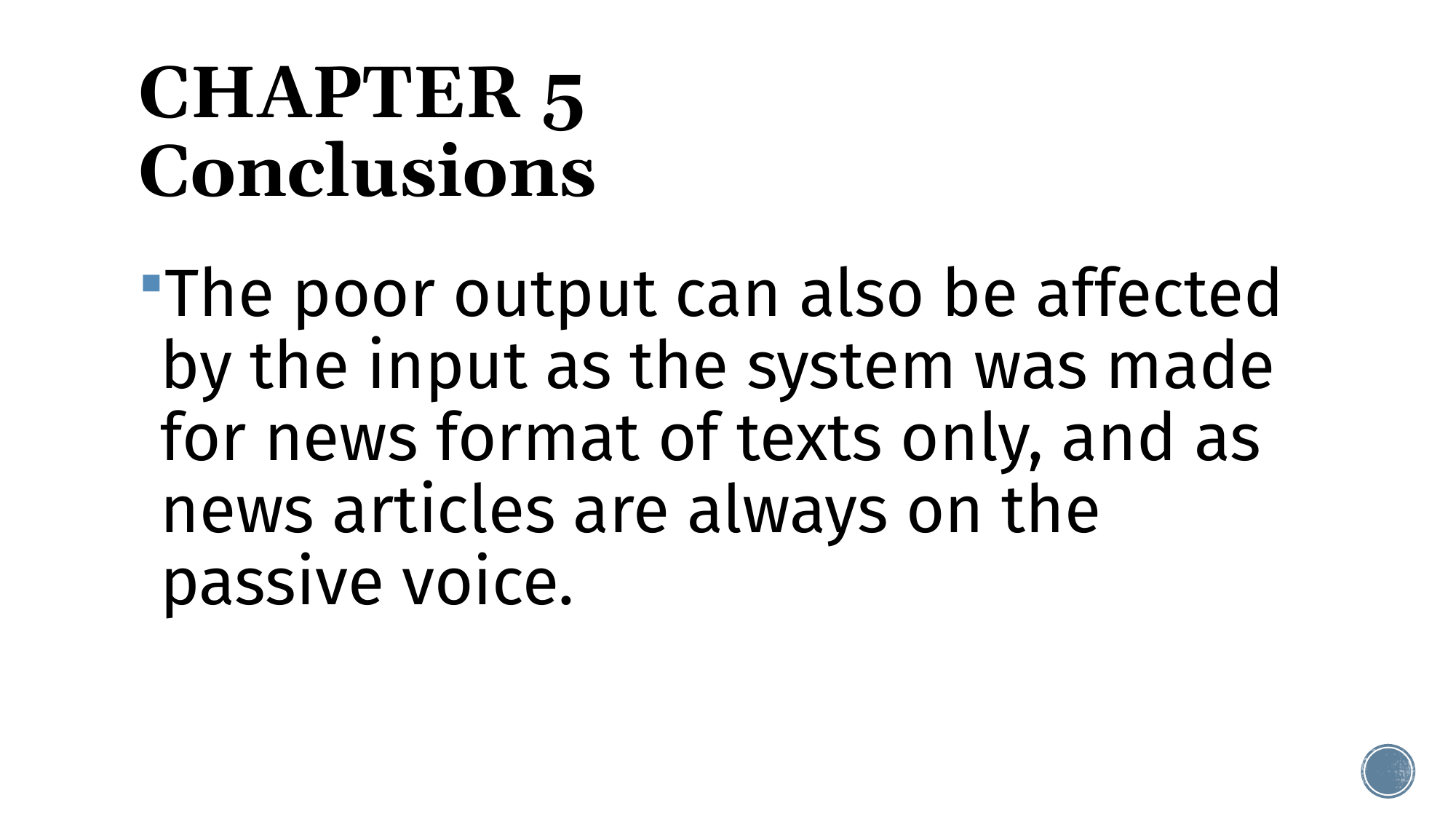

# CHAPTER 5 Conclusions
The poor output can also be affected by the input as the system was made for news format of texts only, and as news articles are always on the passive voice.